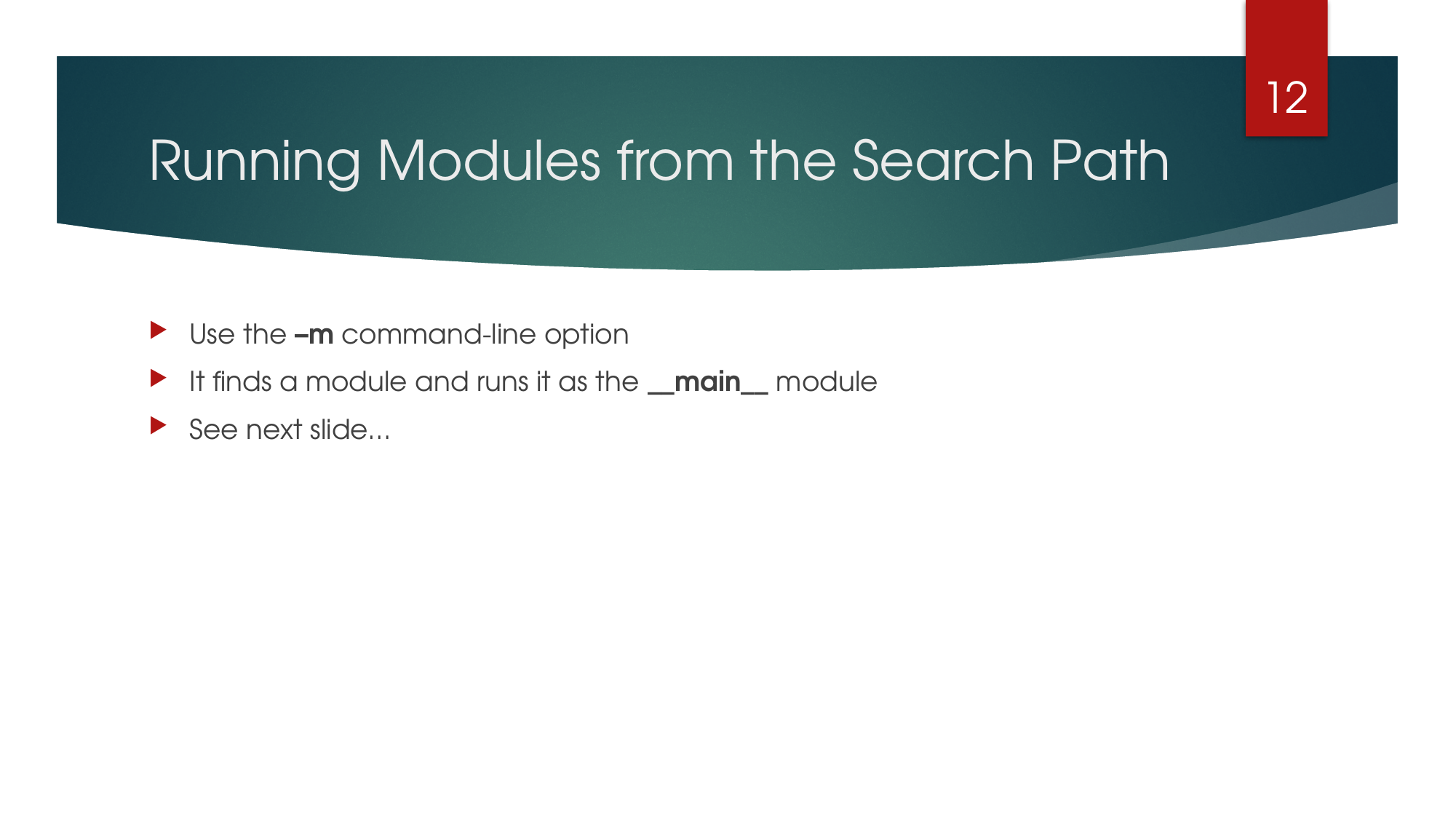

12
# Running Modules from the Search Path
Use the –m command-line option
It finds a module and runs it as the __main__ module
See next slide…